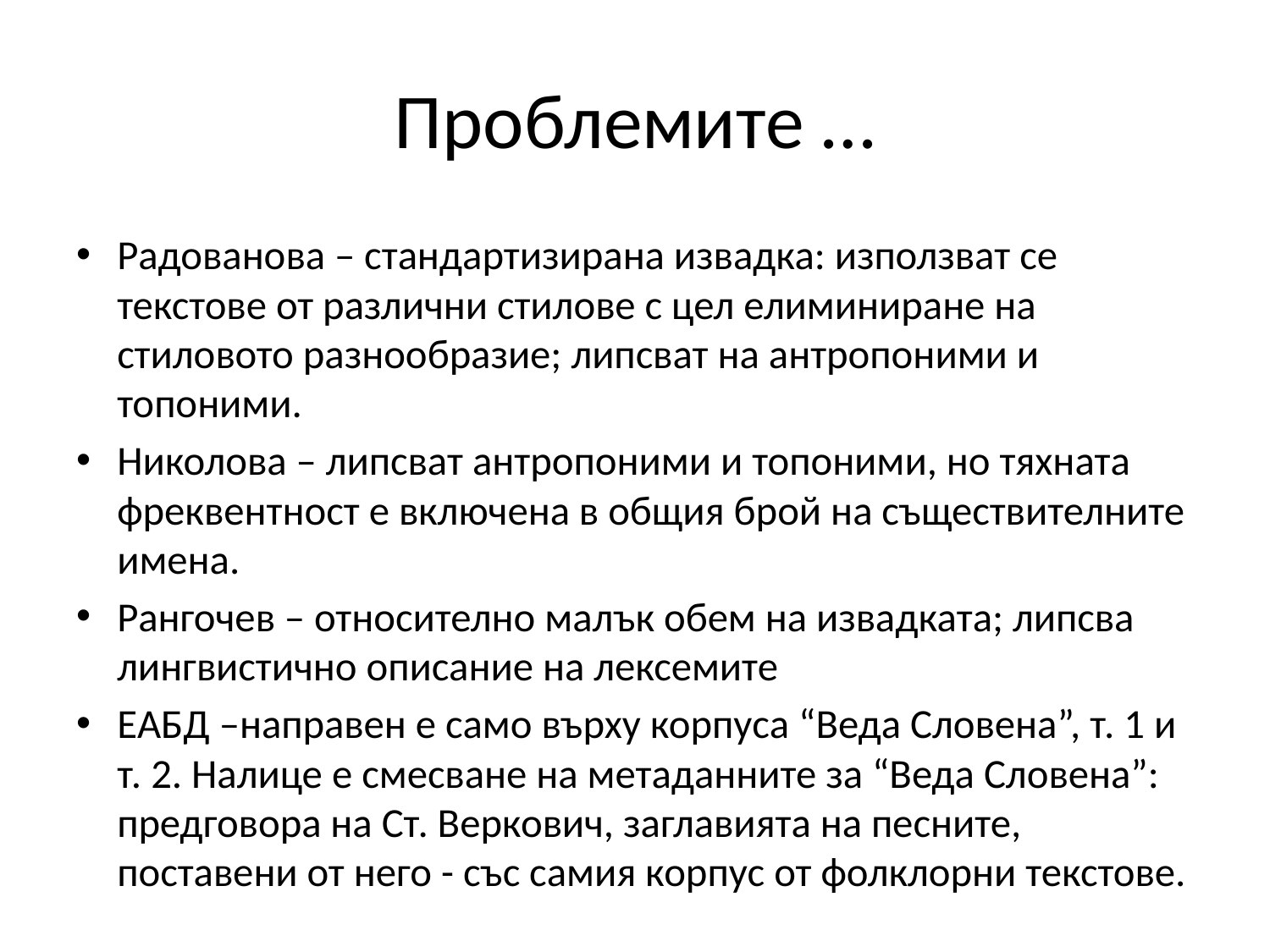

# Проблемите …
Радованова – стандартизирана извадка: използват се текстове от различни стилове с цел елиминиране на стиловото разнообразие; липсват на антропоними и топоними.
Николова – липсват антропоними и топоними, но тяхната фреквентност е включена в общия брой на съществителните имена.
Рангочев – относително малък обем на извадката; липсва лингвистично описание на лексемите
ЕАБД –направен е само върху корпуса “Веда Словена”, т. 1 и т. 2. Налице е смесване на метаданните за “Веда Словена”: предговора на Ст. Веркович, заглавията на песните, поставени от него - със самия корпус от фолклорни текстове.